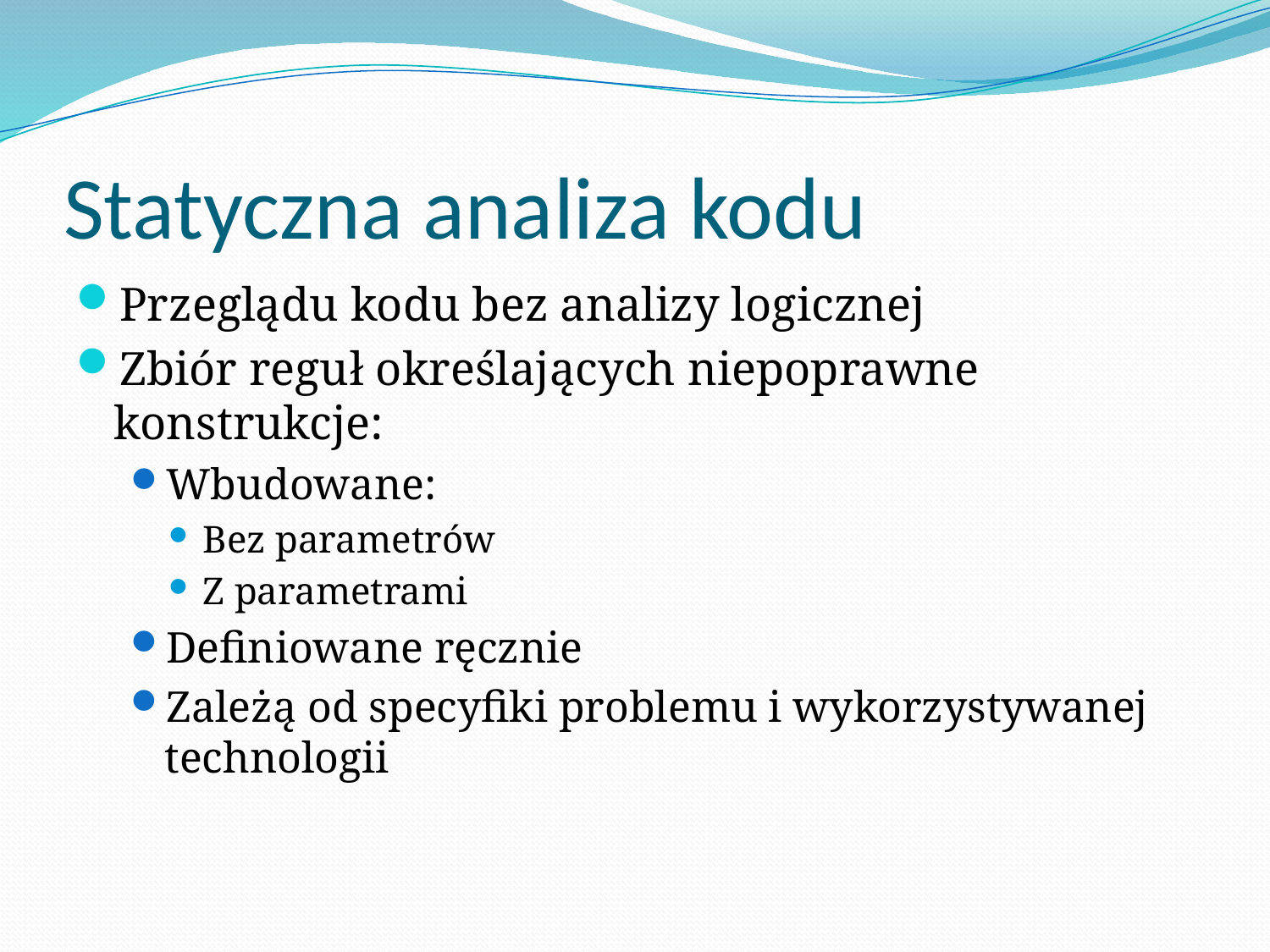

# Statyczna analiza kodu
Przeglądu kodu bez analizy logicznej
Zbiór reguł określających niepoprawne konstrukcje:
Wbudowane:
Bez parametrów
Z parametrami
Definiowane ręcznie
Zależą od specyfiki problemu i wykorzystywanej technologii